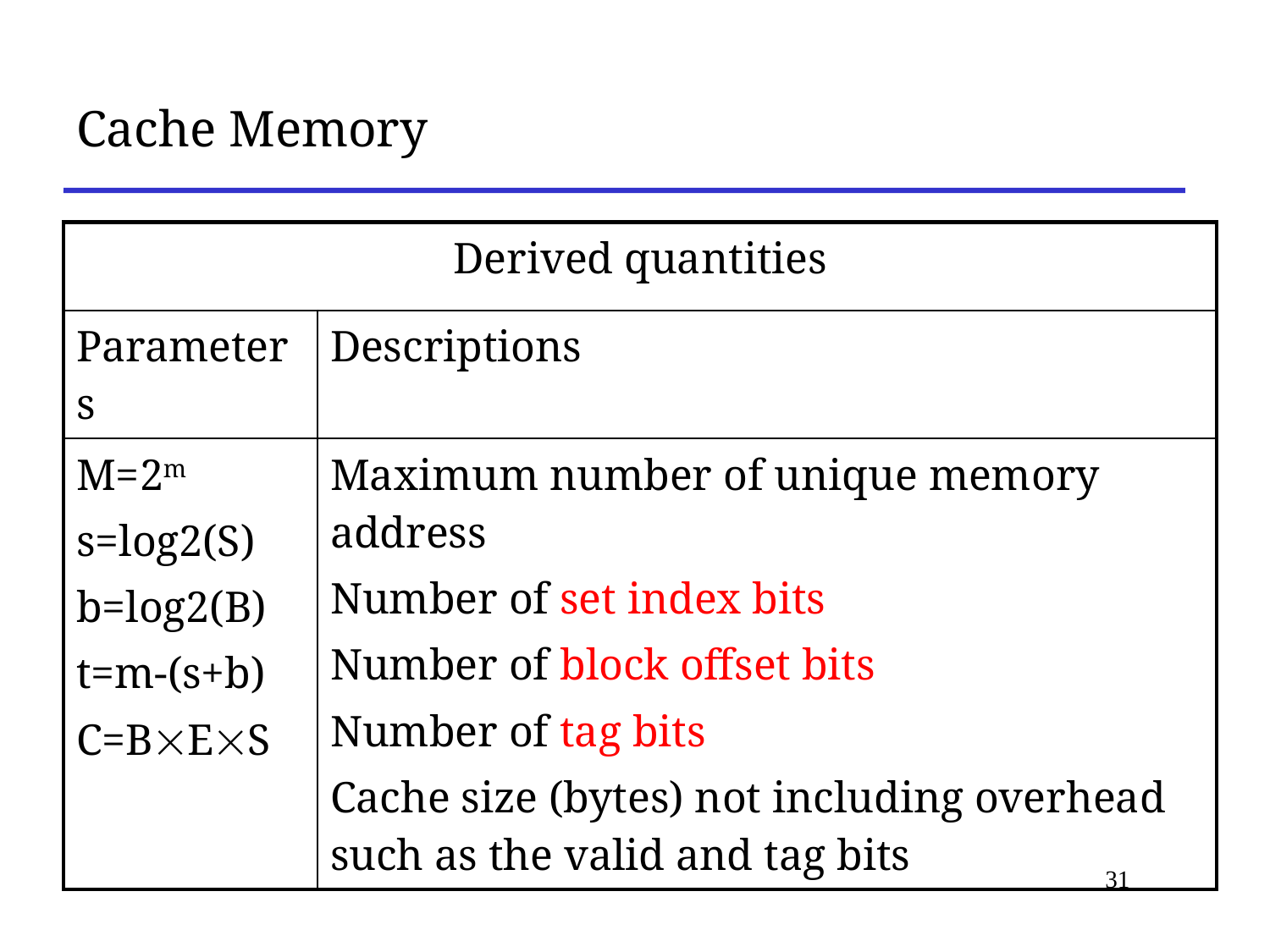

# Cache Memory
| Derived quantities |  |
| --- | --- |
| Parameters | Descriptions |
| M=2m s=log2(S) b=log2(B) t=m-(s+b) C=B×E×S | Maximum number of unique memory address Number of set index bits Number of block offset bits Number of tag bits Cache size (bytes) not including overhead such as the valid and tag bits |
31